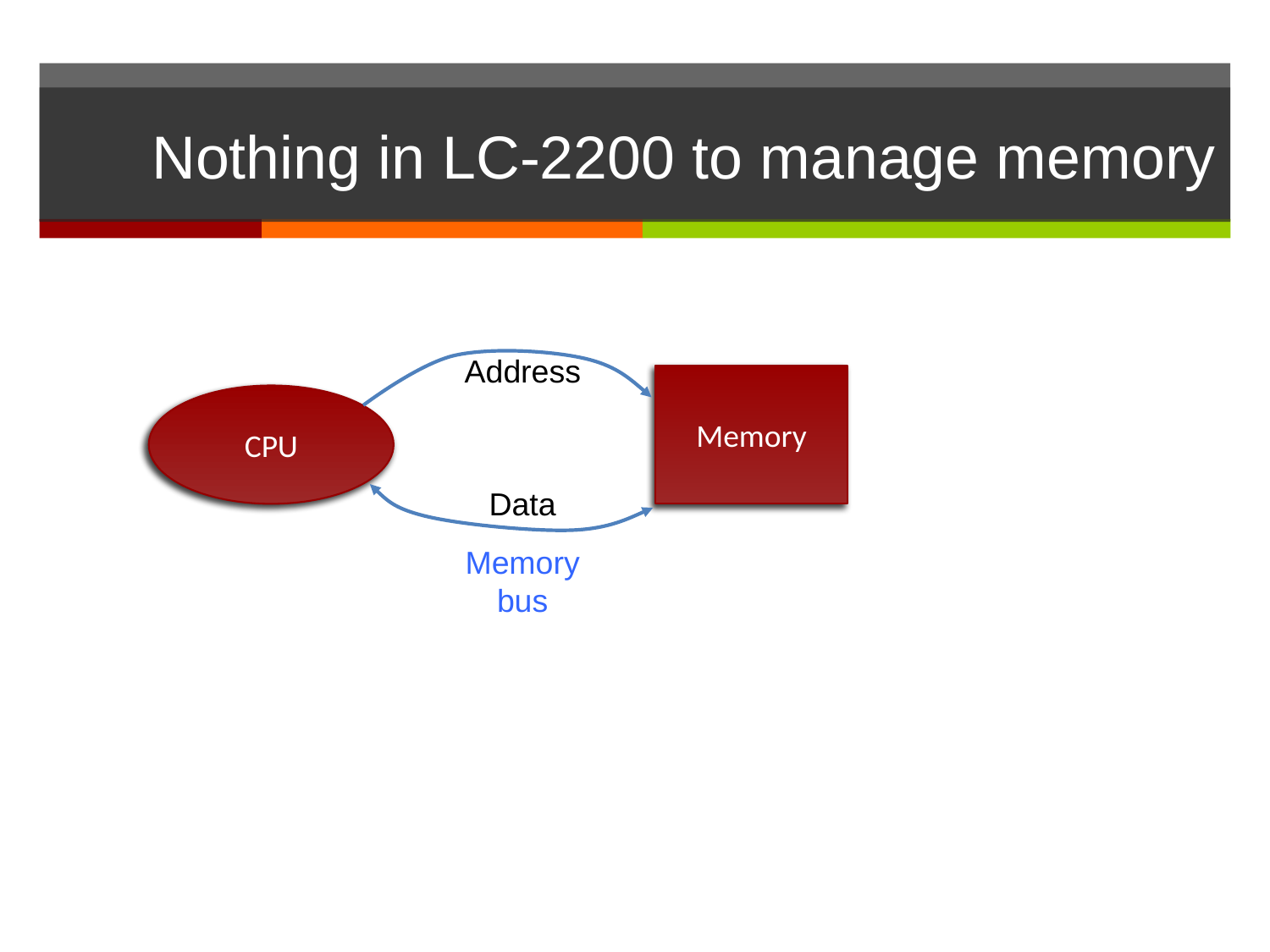

# Nothing in LC-2200 to manage memory
Address

Memory
CPU
Data

Memory bus